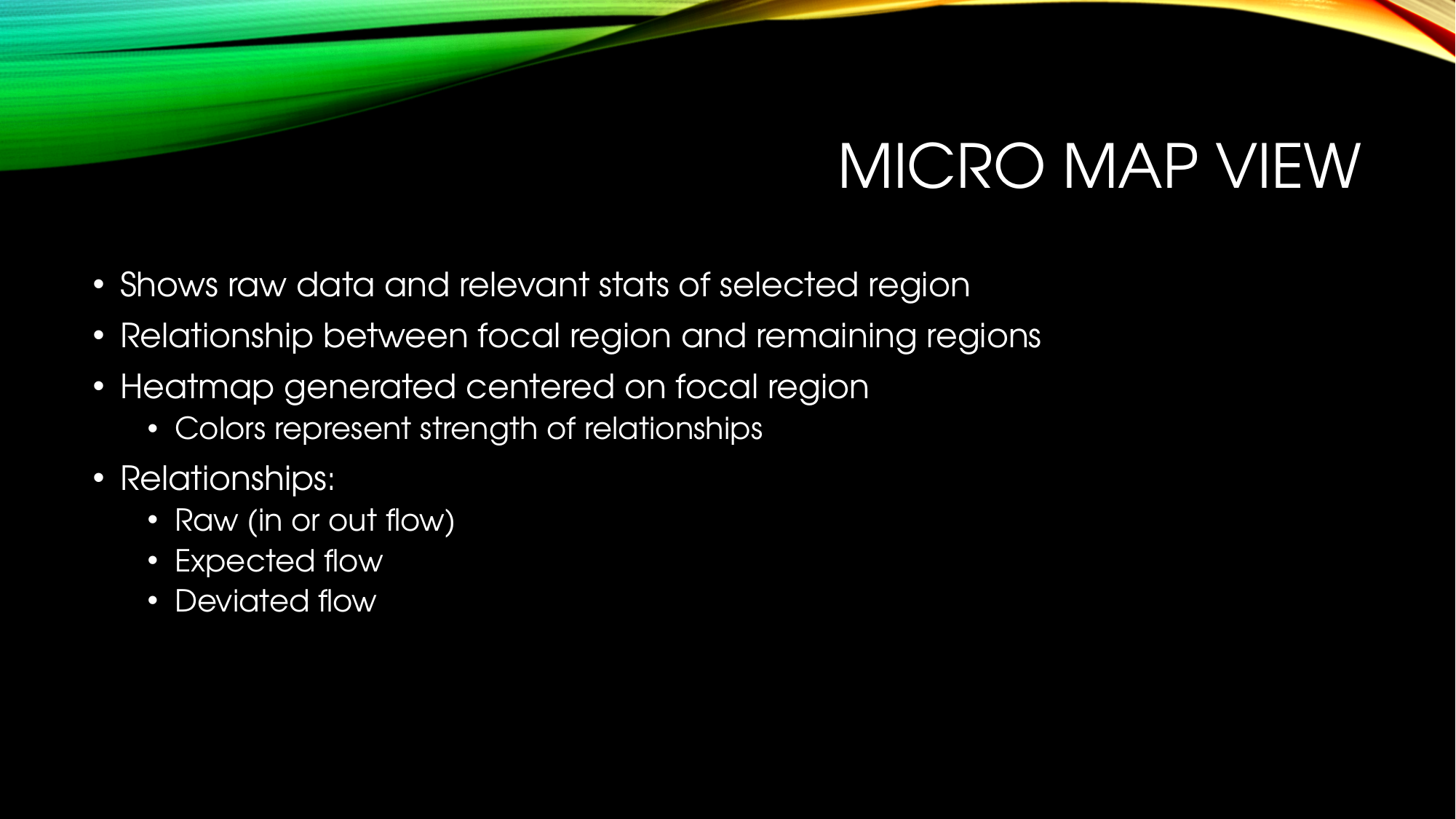

# Micro map view
Shows raw data and relevant stats of selected region
Relationship between focal region and remaining regions
Heatmap generated centered on focal region
Colors represent strength of relationships
Relationships:
Raw (in or out flow)
Expected flow
Deviated flow